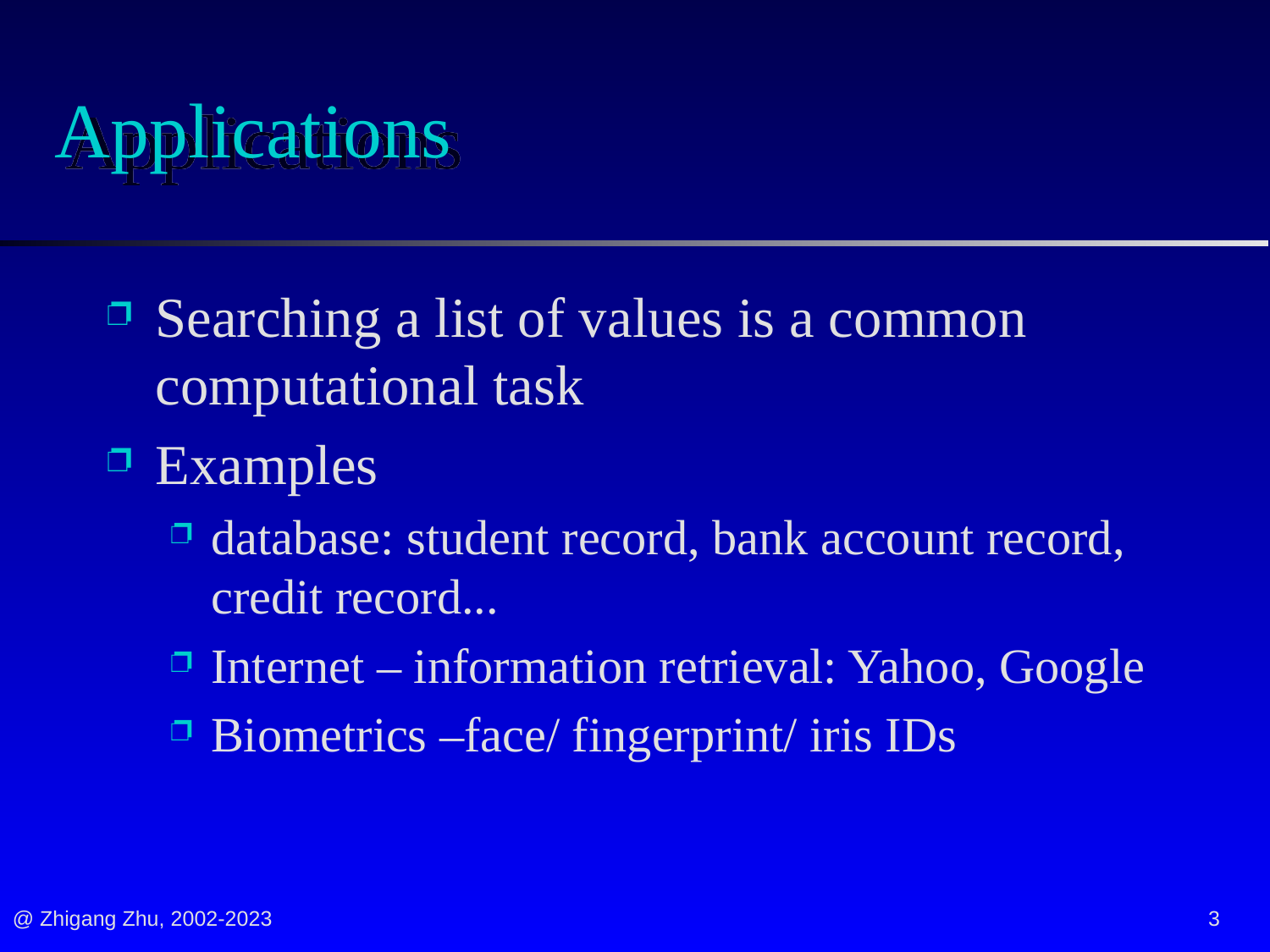

# Applications
Searching a list of values is a common computational task
Examples
database: student record, bank account record, credit record...
Internet – information retrieval: Yahoo, Google
Biometrics –face/ fingerprint/ iris IDs